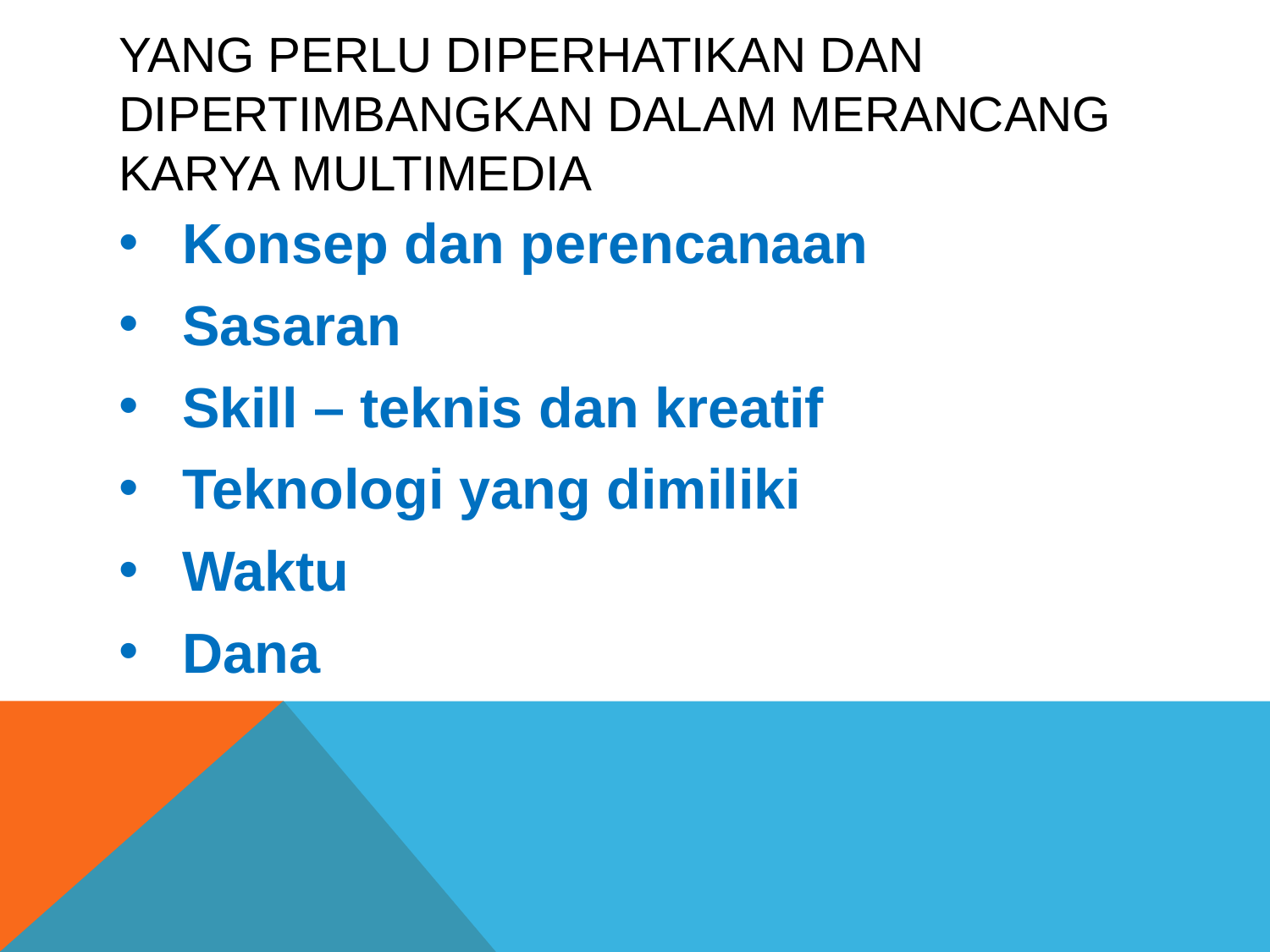

# Yang perlu diperhatikan dan dipertimbangkan dalam merancang karya multimedia
Konsep dan perencanaan
Sasaran
Skill – teknis dan kreatif
Teknologi yang dimiliki
Waktu
Dana